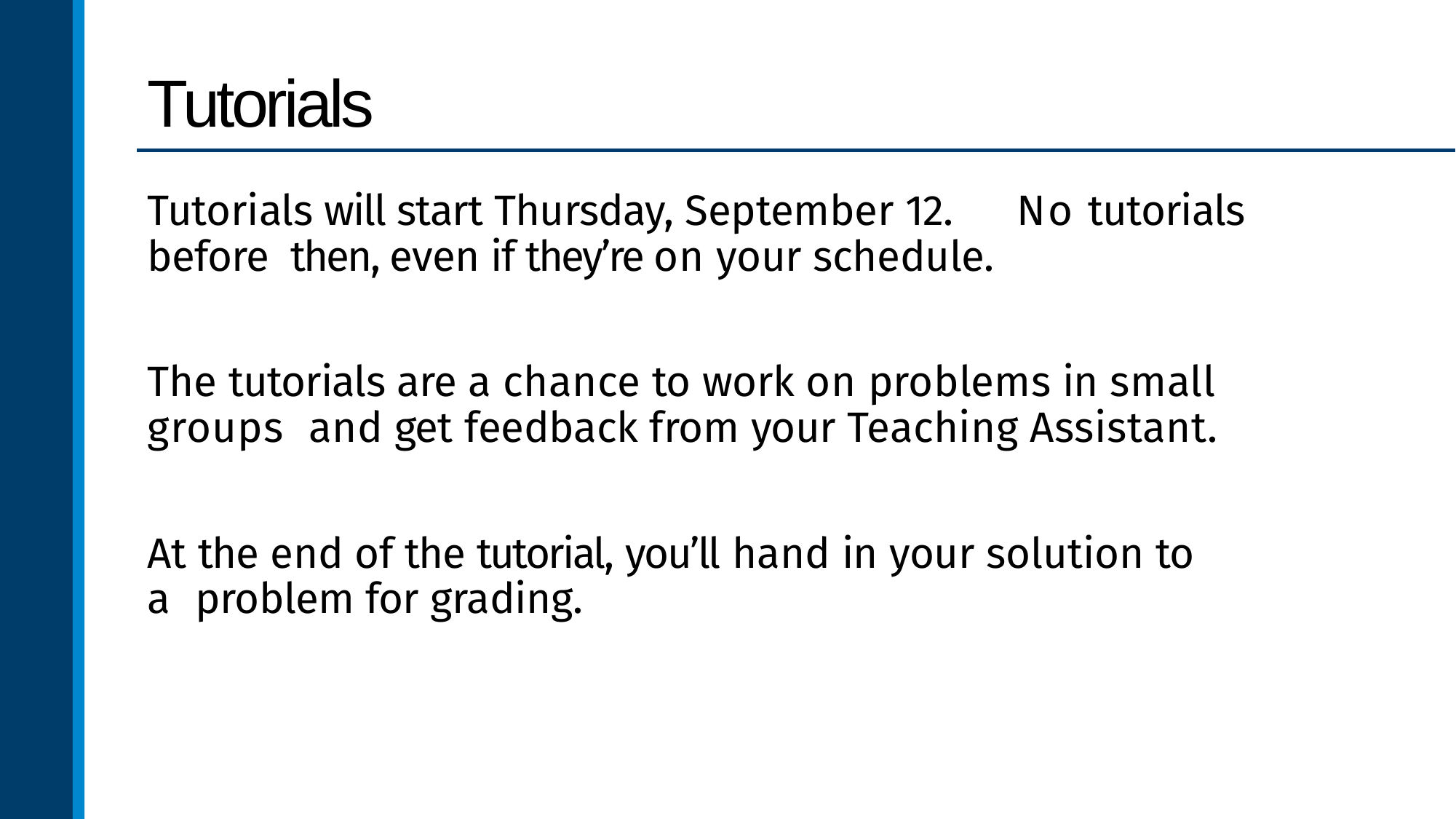

# Tutorials
Tutorials will start Thursday, September 12.	No tutorials before  then, even if they’re on your schedule.

The tutorials are a chance to work on problems in small groups  and get feedback from your Teaching Assistant.

At the end of the tutorial, you’ll hand in your solution to a  problem for grading.